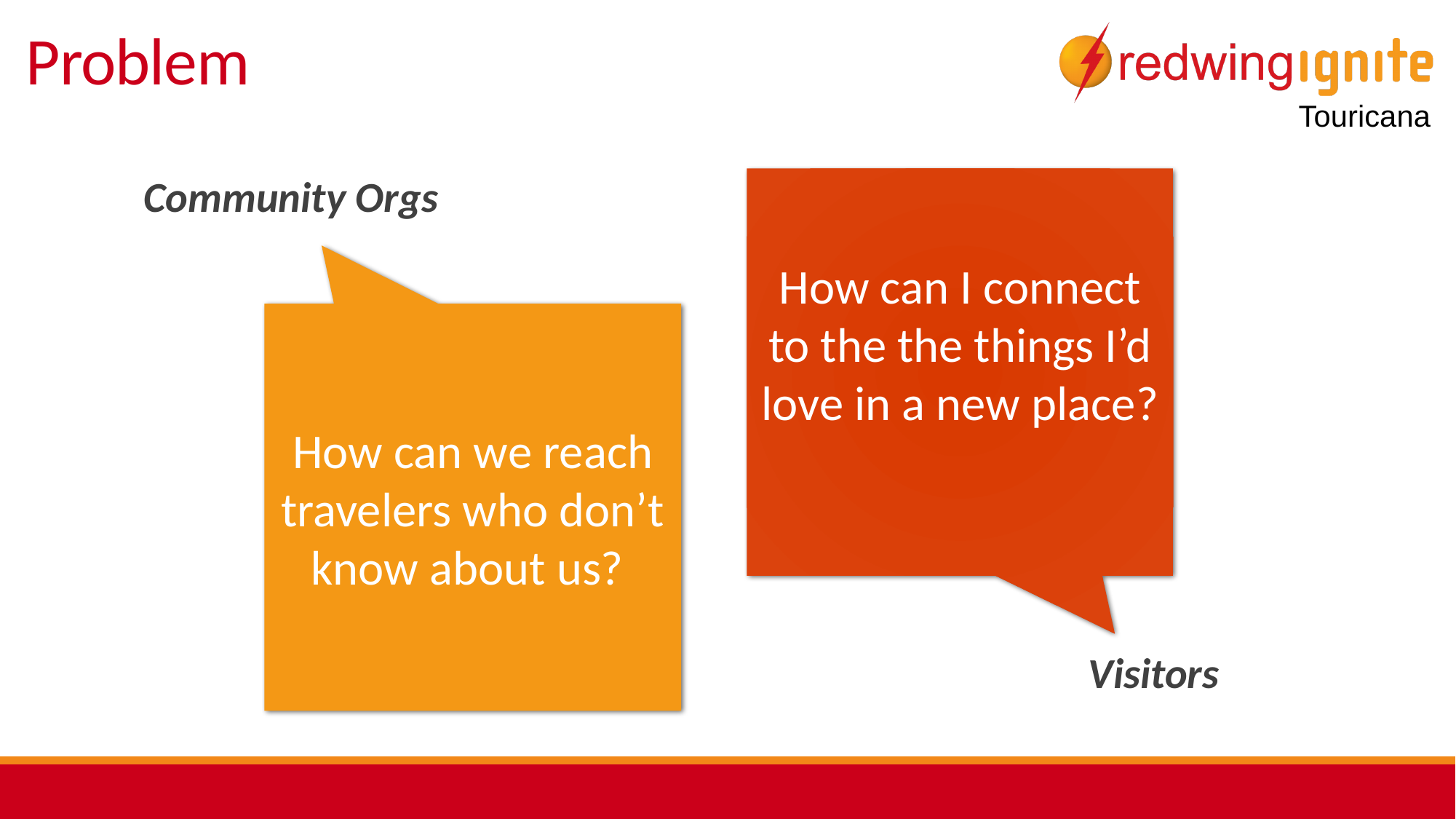

# Problem
How can I connect to the the things I’d love in a new place?
Community Orgs
How can we reach travelers who don’t know about us?
Visitors